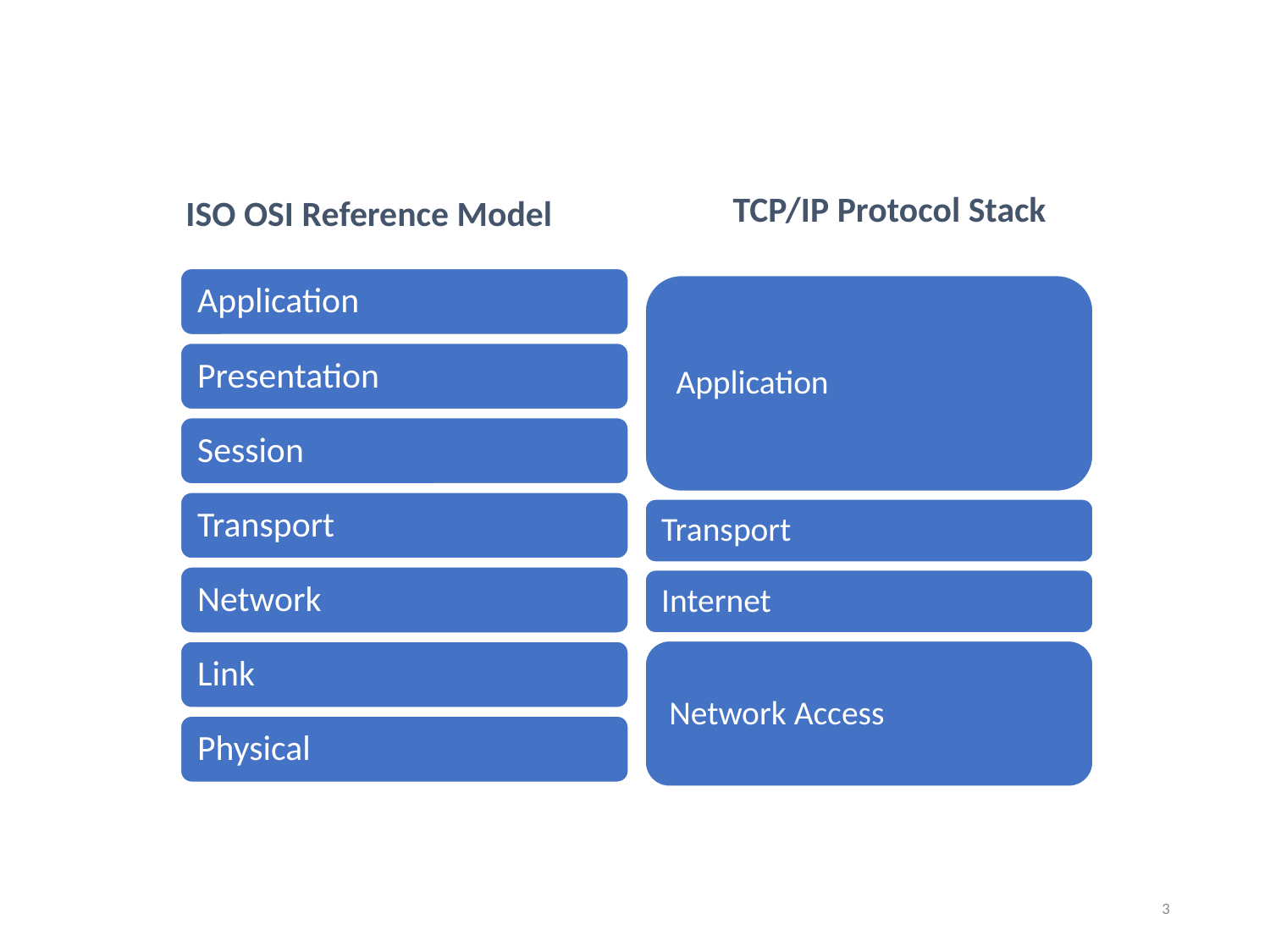

ISO OSI Reference Model
TCP/IP Protocol Stack
Application
Presentation
Session
Transport
Network
Link
Physical
Application
Transport
Internet
Network Access
3